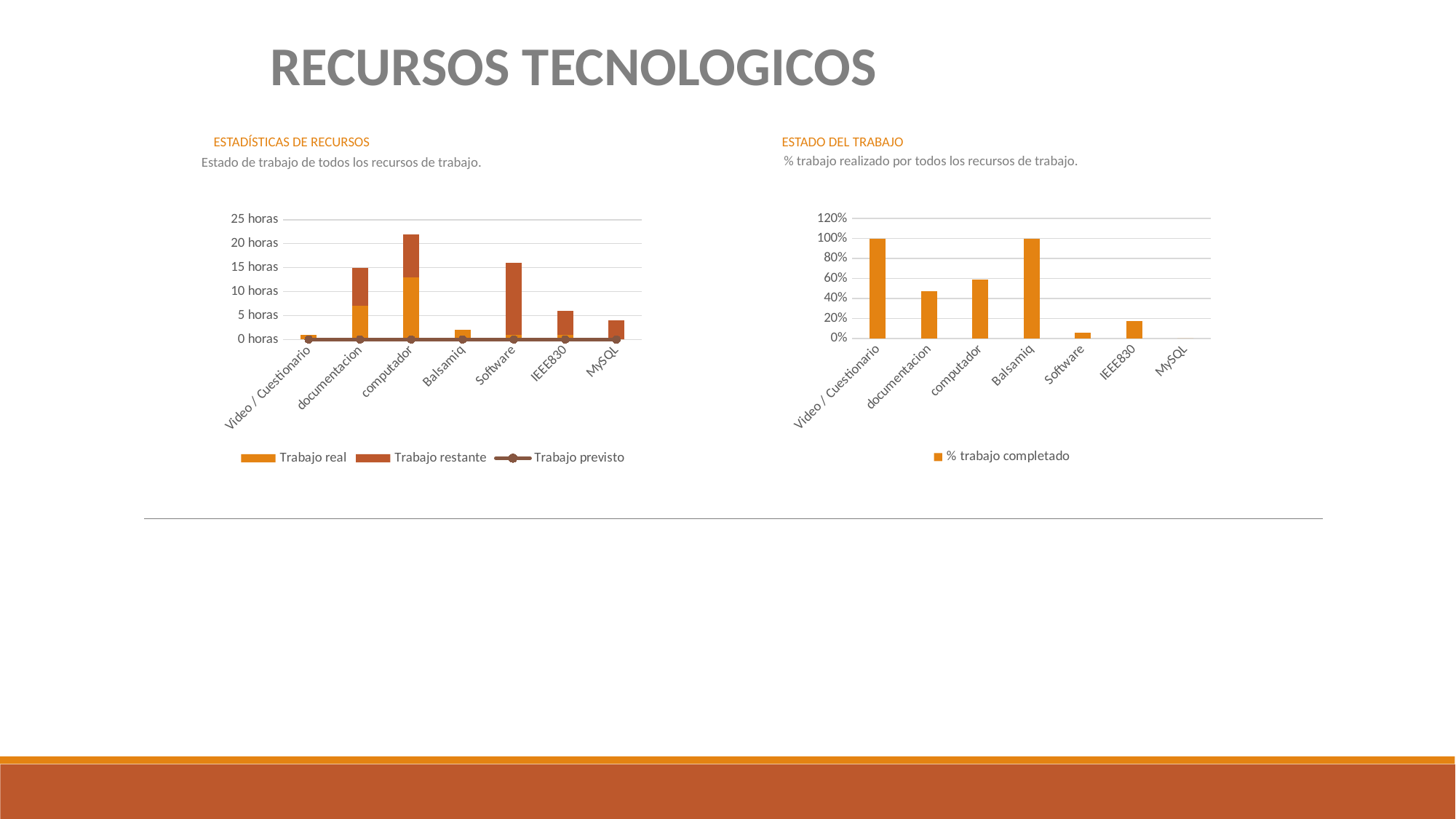

Recursos tecnologicos
Estado del trabajo
ESTADÍSTICAS DE RECURSOS
% trabajo realizado por todos los recursos de trabajo.
Estado de trabajo de todos los recursos de trabajo.

### Chart

| Category |  |
|---|---|
| Video / Cuestionario | 100.0 |
| documentacion | 47.0 |
| computador | 59.0 |
| Balsamiq | 100.0 |
| Software | 6.0 |
| IEEE830 | 17.0 |
| MySQL | 0.0 |

### Chart

| Category |  |  |  |
|---|---|---|---|
| Video / Cuestionario | 1.0 | 0.0 | 0.0 |
| documentacion | 7.0 | 8.0 | 0.0 |
| computador | 13.0 | 9.0 | 0.0 |
| Balsamiq | 2.0 | 0.0 | 0.0 |
| Software | 1.0 | 15.0 | 0.0 |
| IEEE830 | 1.0 | 5.0 | 0.0 |
| MySQL | 0.0 | 4.0 | 0.0 |